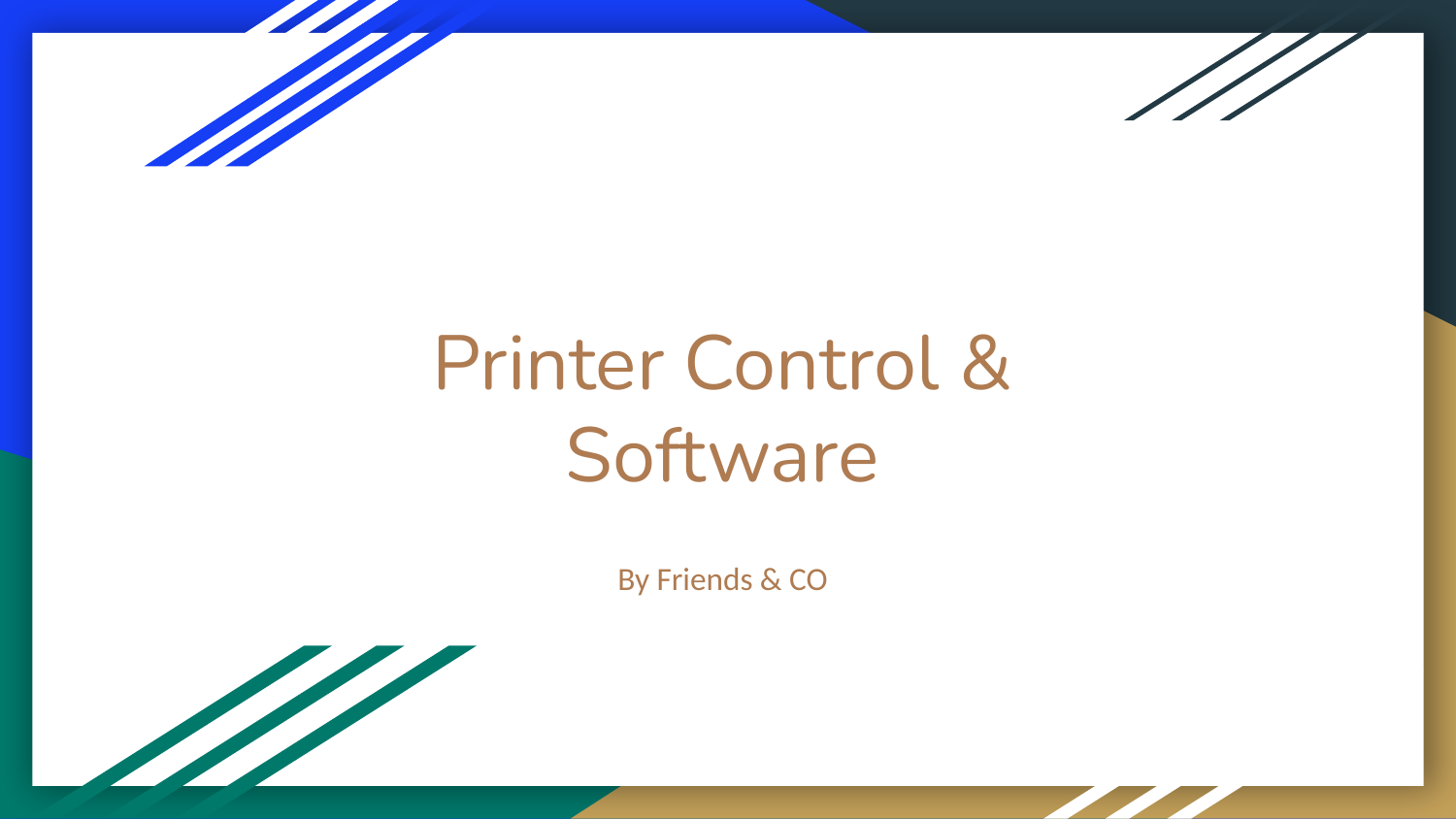

# Printer Control & Software
By Friends & CO